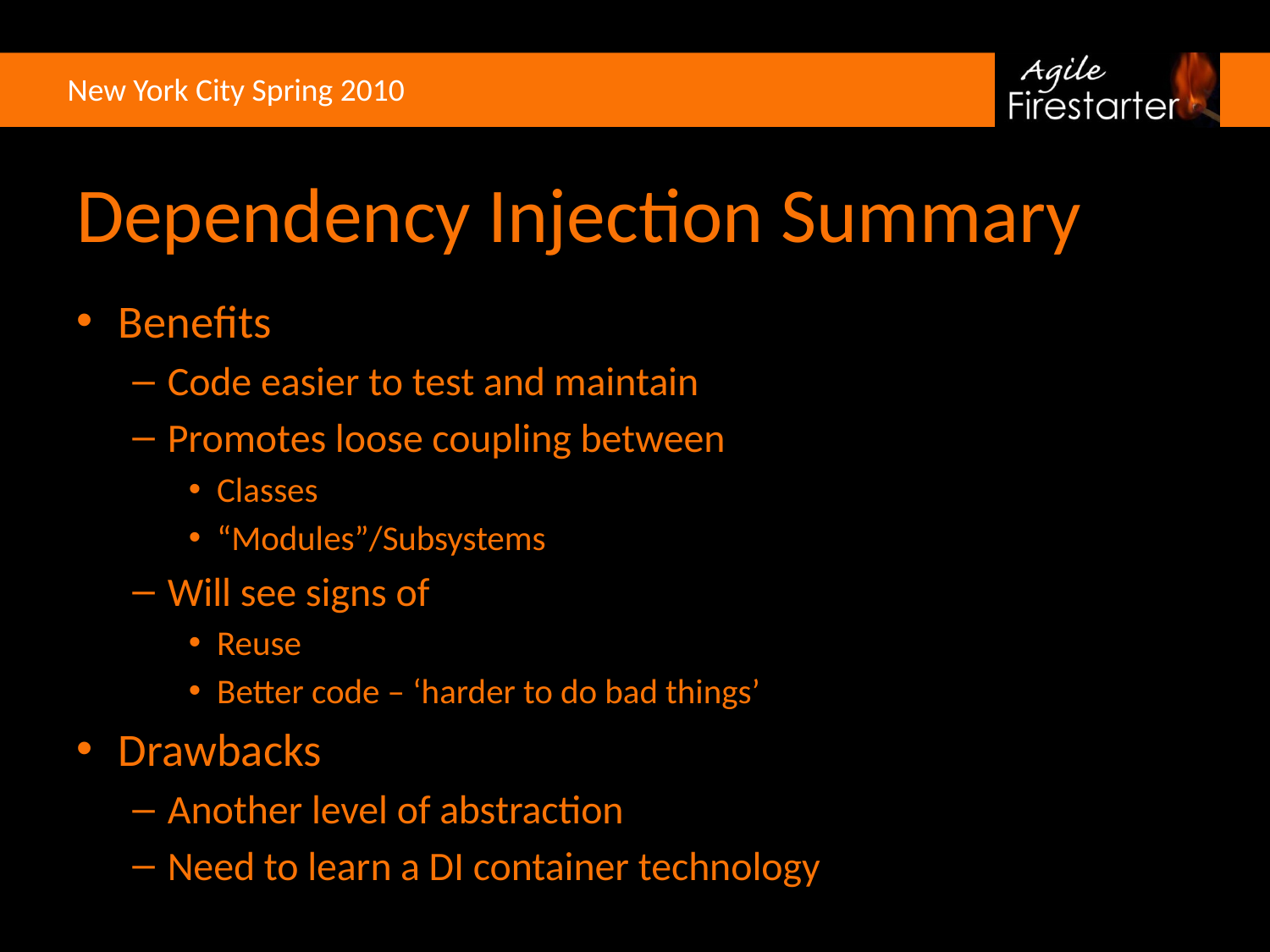

# Dependency Injection Summary
Benefits
Code easier to test and maintain
Promotes loose coupling between
Classes
“Modules”/Subsystems
Will see signs of
Reuse
Better code – ‘harder to do bad things’
Drawbacks
Another level of abstraction
Need to learn a DI container technology